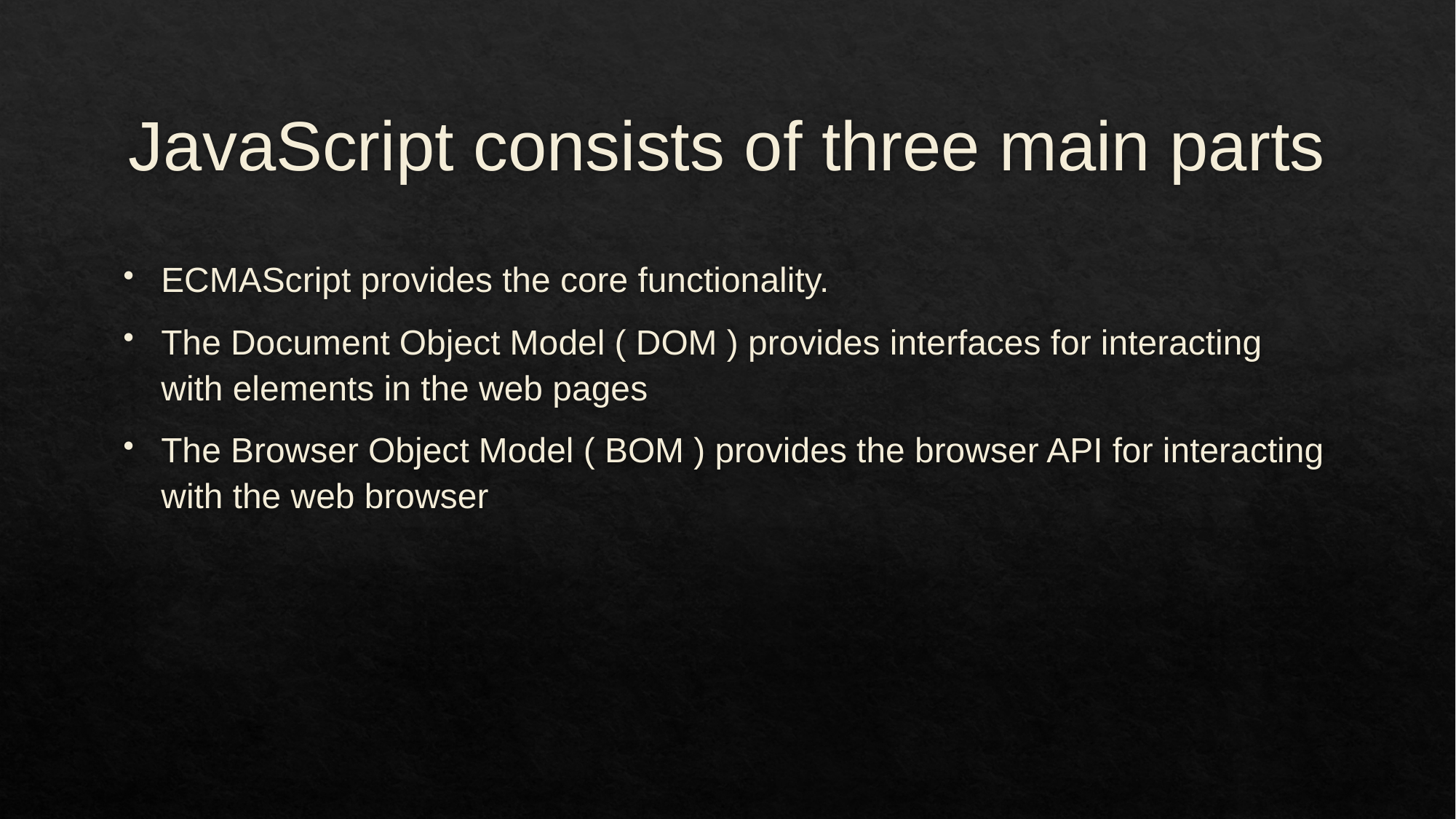

# JavaScript consists of three main parts
ECMAScript provides the core functionality.
The Document Object Model ( DOM ) provides interfaces for interacting with elements in the web pages
The Browser Object Model ( BOM ) provides the browser API for interacting with the web browser